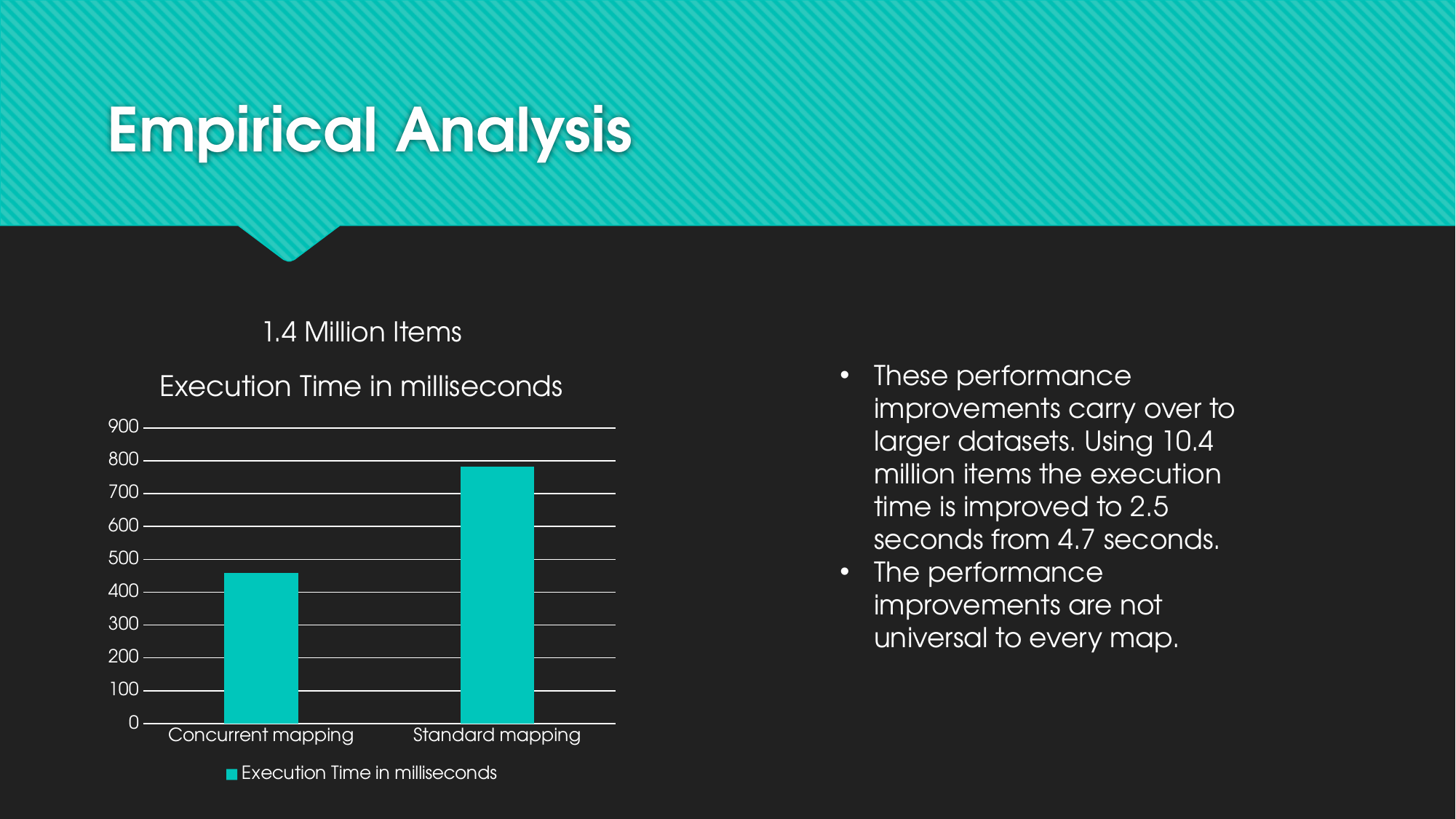

# Empirical Analysis
1.4 Million Items

### Chart:

| Category | Execution Time in milliseconds |
|---|---|
| Concurrent mapping | 458.0 |
| Standard mapping | 782.0 |
These performance improvements carry over to larger datasets. Using 10.4 million items the execution time is improved to 2.5 seconds from 4.7 seconds.
The performance improvements are not universal to every map.